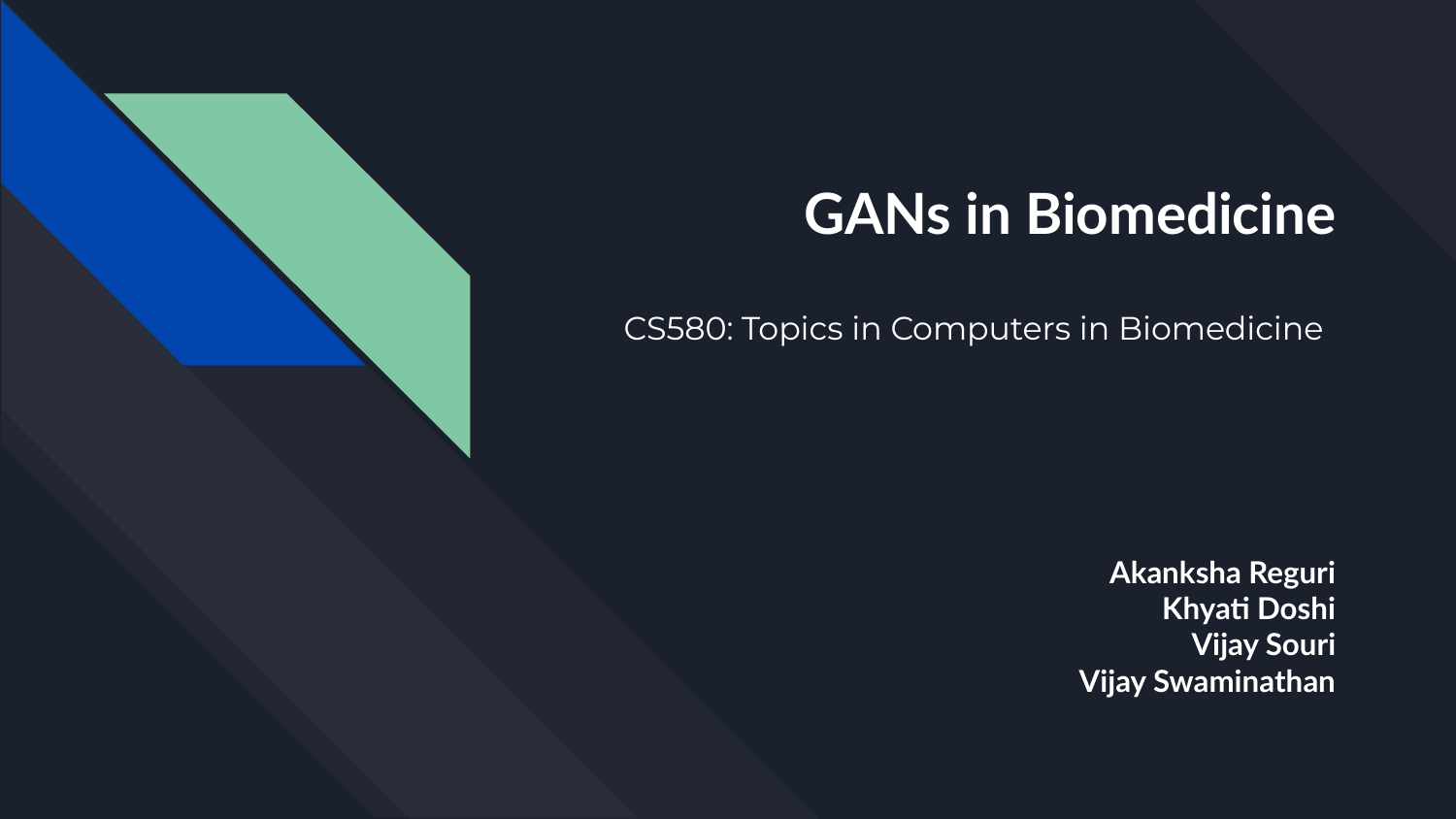

GANs in Biomedicine
CS580: Topics in Computers in Biomedicine
Akanksha Reguri
Khyati Doshi
Vijay Souri
Vijay Swaminathan